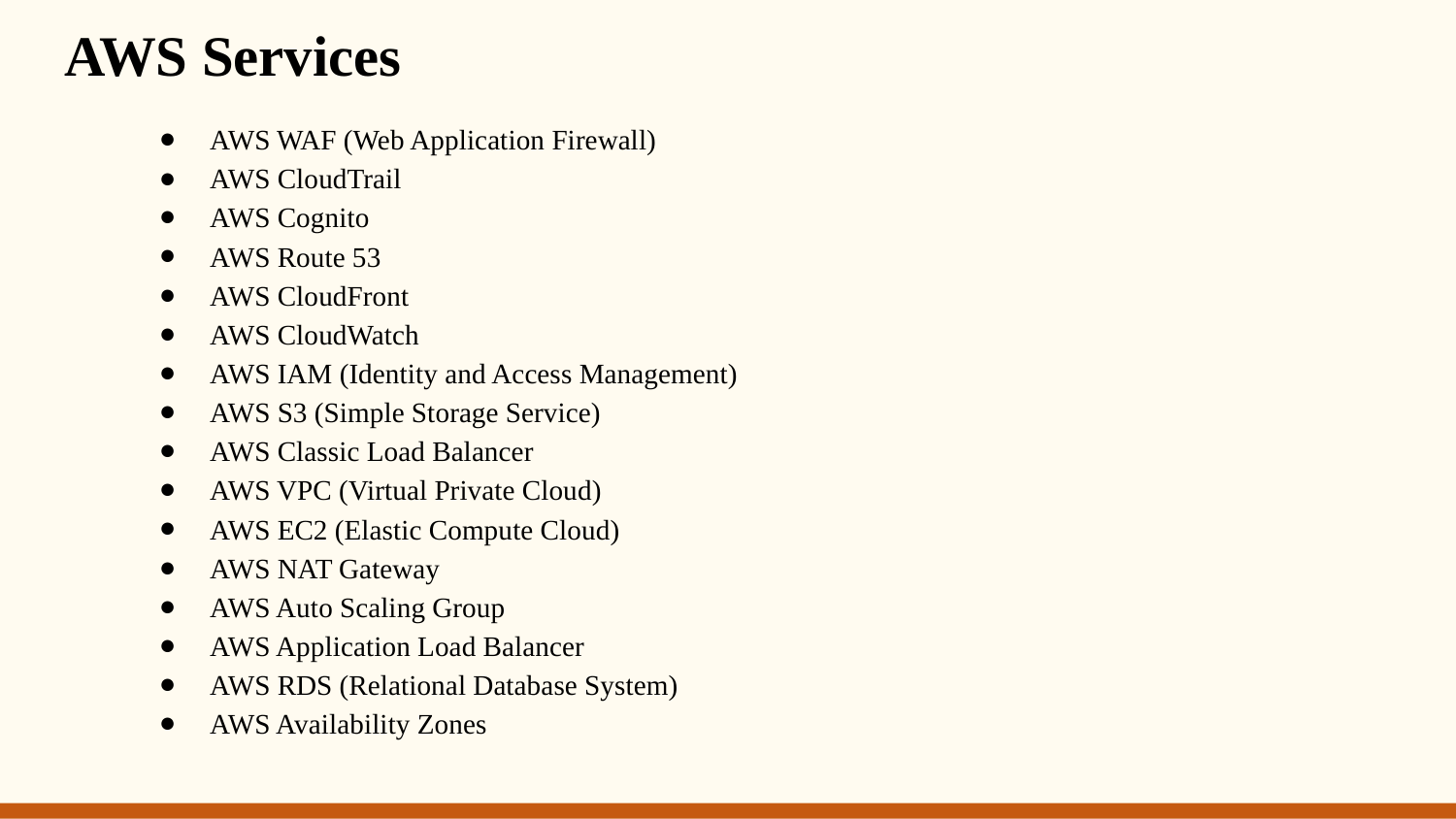

# AWS Services
AWS WAF (Web Application Firewall)
AWS CloudTrail
AWS Cognito
AWS Route 53
AWS CloudFront
AWS CloudWatch
AWS IAM (Identity and Access Management)
AWS S3 (Simple Storage Service)
AWS Classic Load Balancer
AWS VPC (Virtual Private Cloud)
AWS EC2 (Elastic Compute Cloud)
AWS NAT Gateway
AWS Auto Scaling Group
AWS Application Load Balancer
AWS RDS (Relational Database System)
AWS Availability Zones